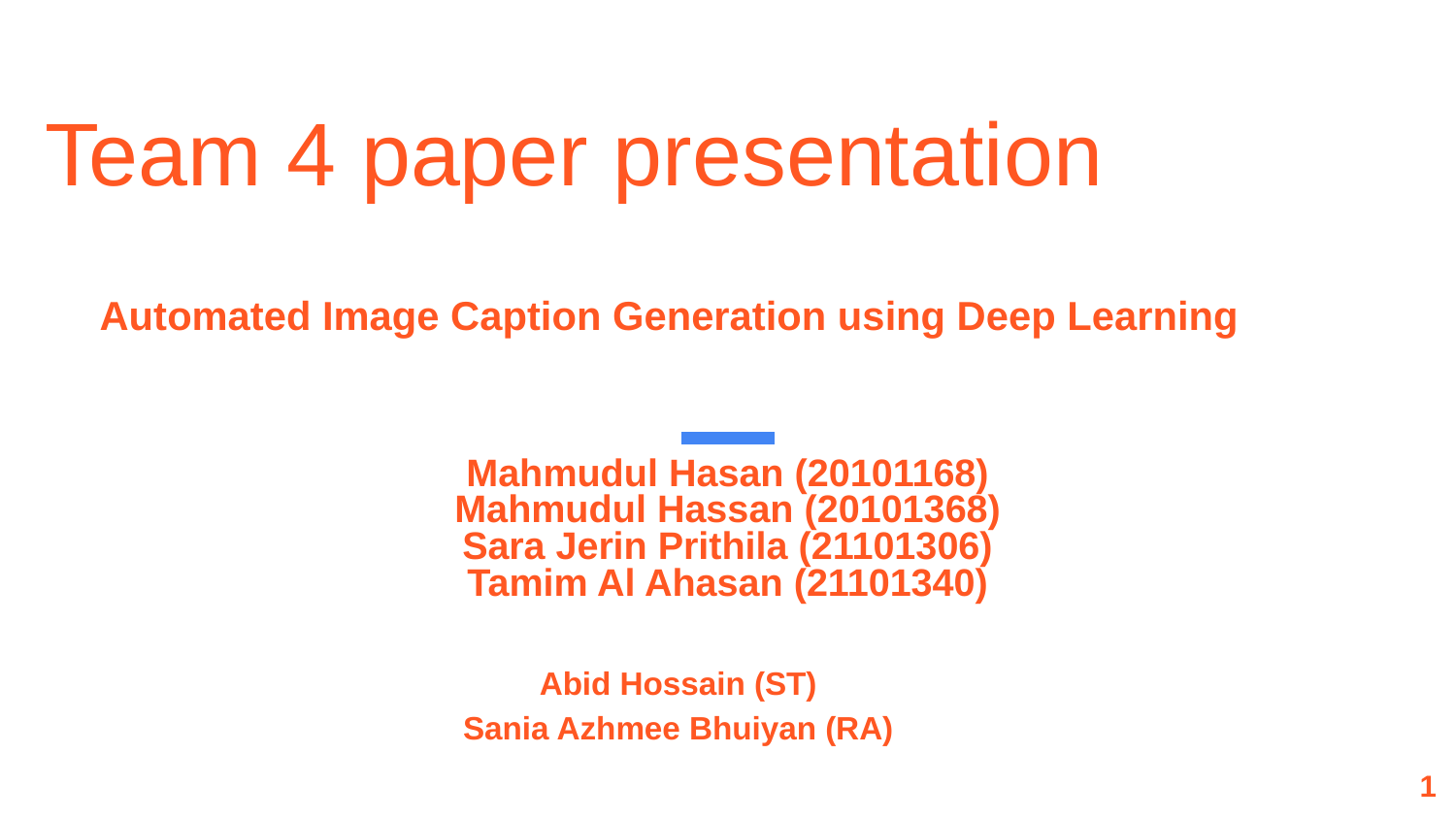

# Team 4 paper presentation
Automated Image Caption Generation using Deep Learning
Mahmudul Hasan (20101168)
Mahmudul Hassan (20101368)
Sara Jerin Prithila (21101306)
Tamim Al Ahasan (21101340)

Abid Hossain (ST)
Sania Azhmee Bhuiyan (RA)

1